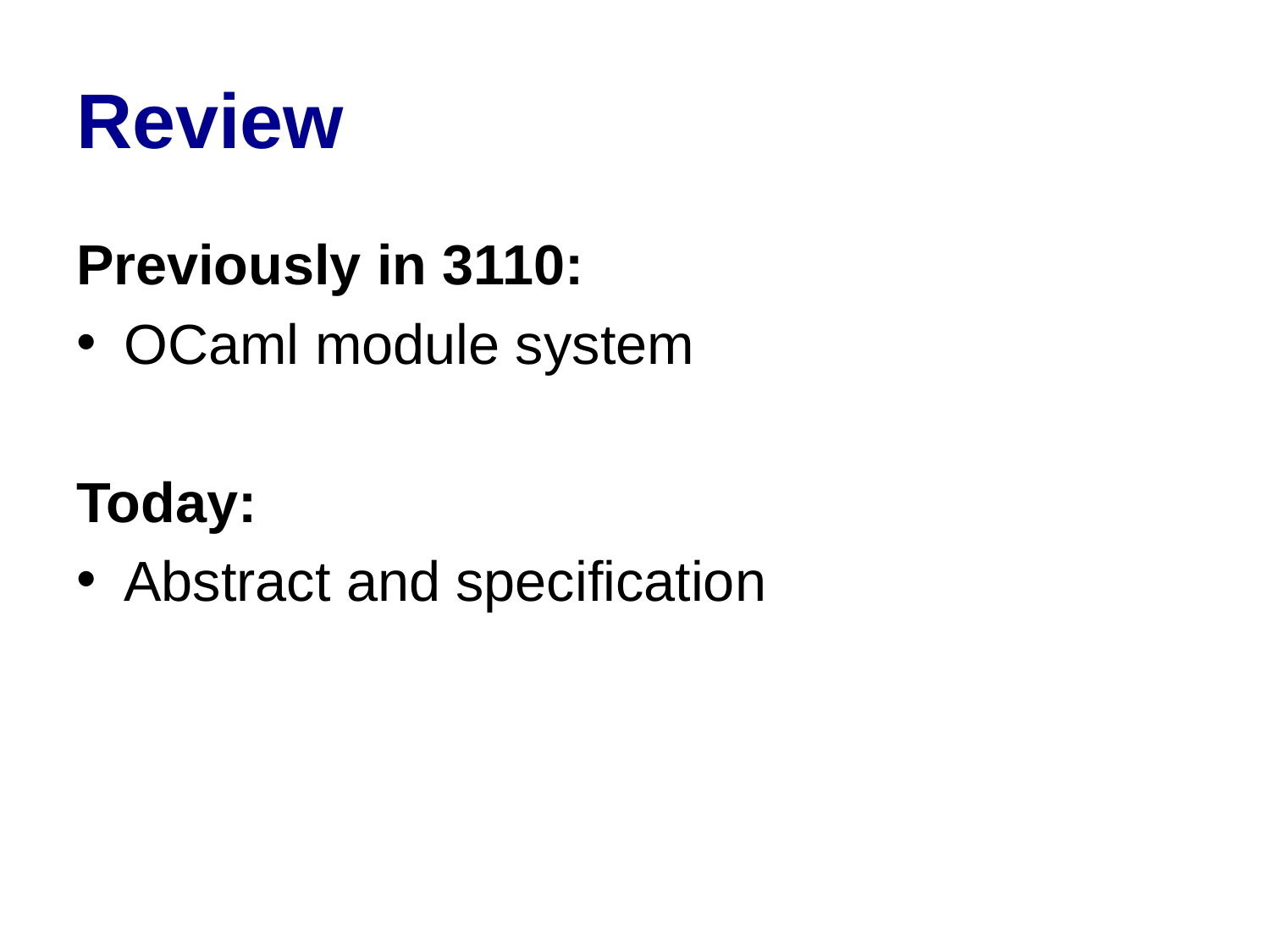

# Review
Previously in 3110:
OCaml module system

Today:
Abstract and specification